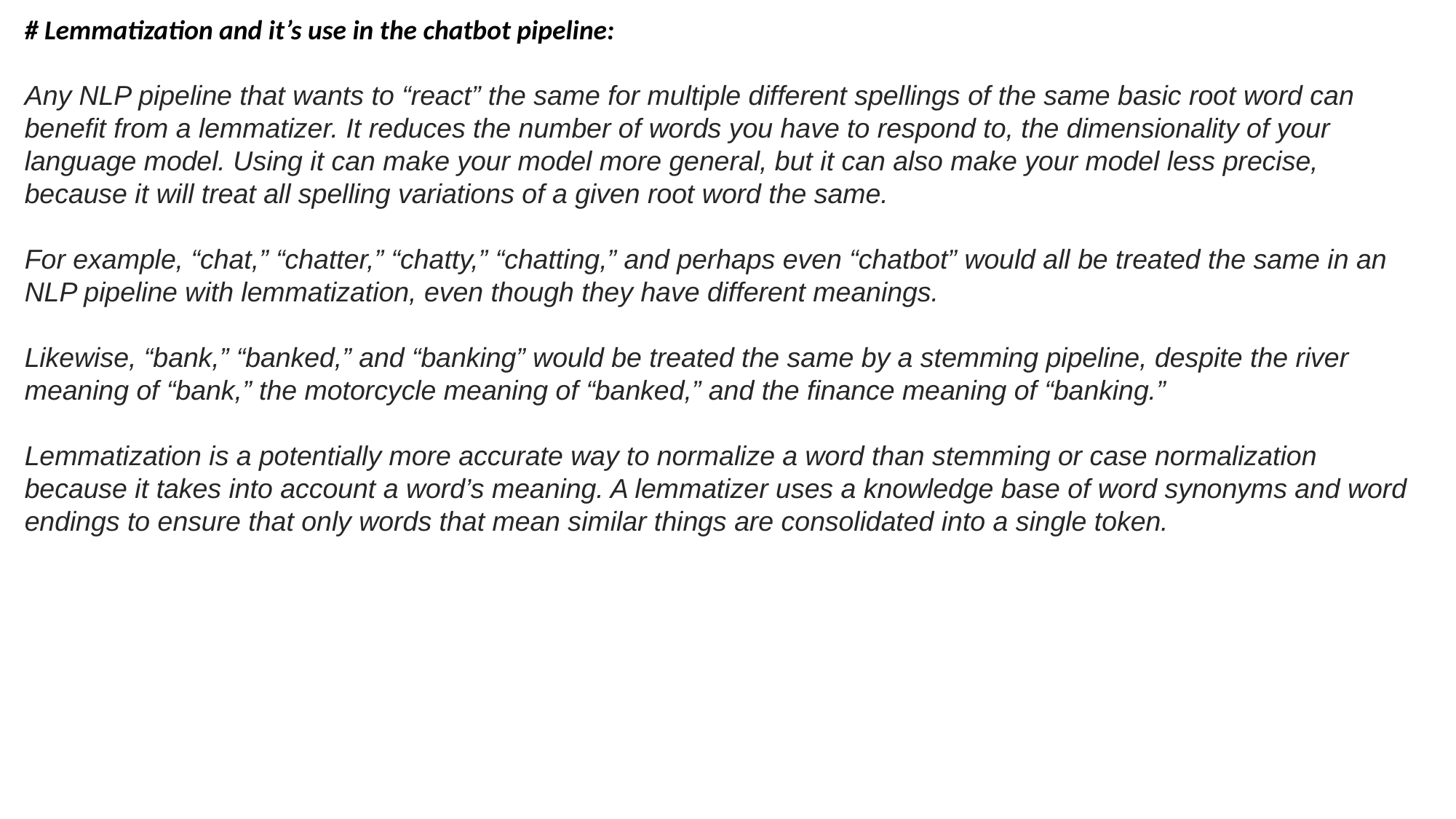

# Lemmatization and it’s use in the chatbot pipeline:

Any NLP pipeline that wants to “react” the same for multiple different spellings of the same basic root word can benefit from a lemmatizer. It reduces the number of words you have to respond to, the dimensionality of your language model. Using it can make your model more general, but it can also make your model less precise, because it will treat all spelling variations of a given root word the same.

For example, “chat,” “chatter,” “chatty,” “chatting,” and perhaps even “chatbot” would all be treated the same in an NLP pipeline with lemmatization, even though they have different meanings.

Likewise, “bank,” “banked,” and “banking” would be treated the same by a stemming pipeline, despite the river meaning of “bank,” the motorcycle meaning of “banked,” and the finance meaning of “banking.”

Lemmatization is a potentially more accurate way to normalize a word than stemming or case normalization because it takes into account a word’s meaning. A lemmatizer uses a knowledge base of word synonyms and word endings to ensure that only words that mean similar things are consolidated into a single token.